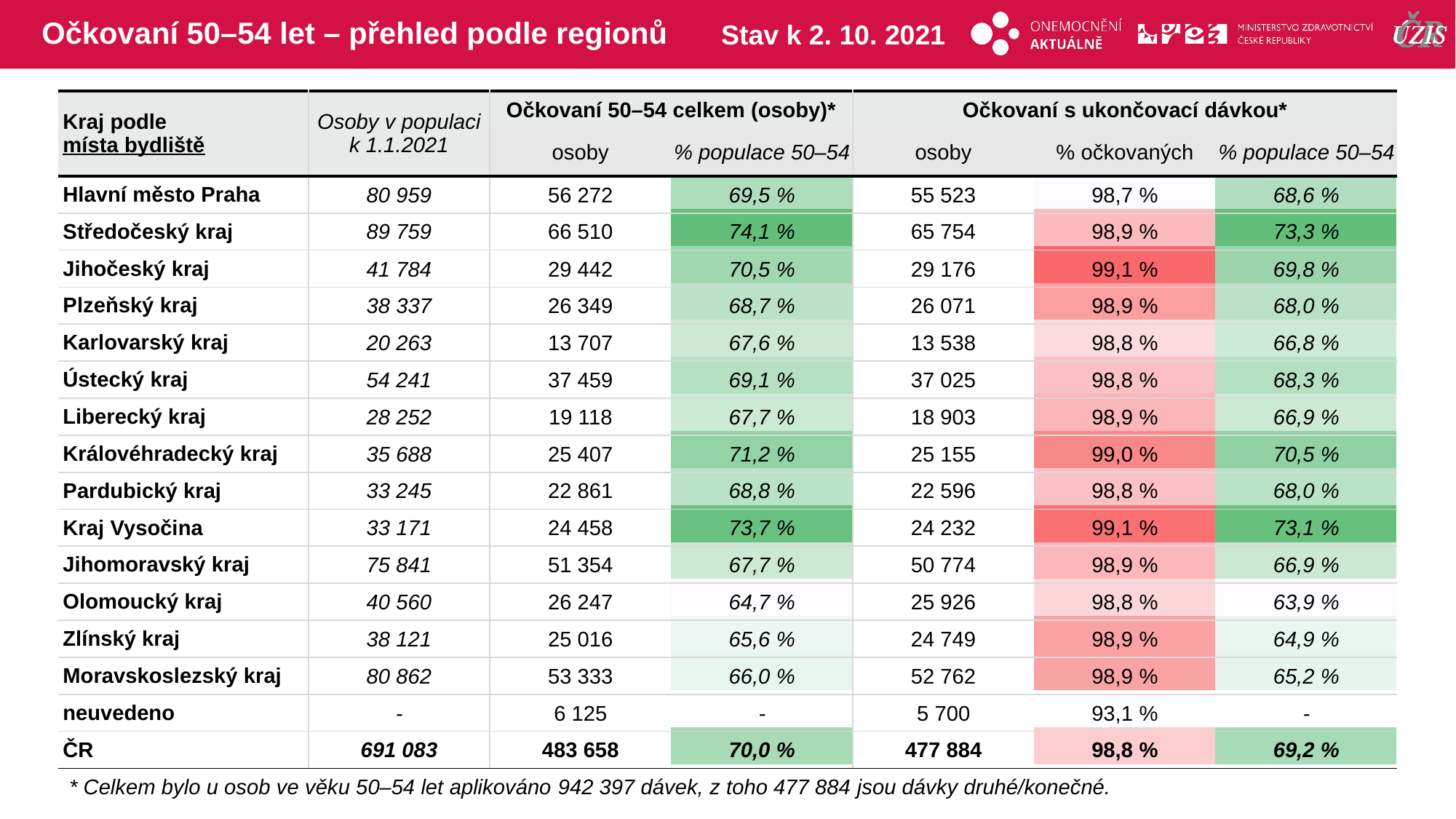

# Očkovaní 50–54 let – přehled podle regionů
Stav k 2. 10. 2021
| Kraj podle místa bydliště | Osoby v populaci k 1.1.2021 | Očkovaní 50–54 celkem (osoby)\* |  | Očkovaní s ukončovací dávkou\* |  |  |
| --- | --- | --- | --- | --- | --- | --- |
|  |  | osoby | % populace 50–54 | osoby | % očkovaných | % populace 50–54 |
| Hlavní město Praha | 80 959 | 56 272 | 69,5 % | 55 523 | 98,7 % | 68,6 % |
| Středočeský kraj | 89 759 | 66 510 | 74,1 % | 65 754 | 98,9 % | 73,3 % |
| Jihočeský kraj | 41 784 | 29 442 | 70,5 % | 29 176 | 99,1 % | 69,8 % |
| Plzeňský kraj | 38 337 | 26 349 | 68,7 % | 26 071 | 98,9 % | 68,0 % |
| Karlovarský kraj | 20 263 | 13 707 | 67,6 % | 13 538 | 98,8 % | 66,8 % |
| Ústecký kraj | 54 241 | 37 459 | 69,1 % | 37 025 | 98,8 % | 68,3 % |
| Liberecký kraj | 28 252 | 19 118 | 67,7 % | 18 903 | 98,9 % | 66,9 % |
| Královéhradecký kraj | 35 688 | 25 407 | 71,2 % | 25 155 | 99,0 % | 70,5 % |
| Pardubický kraj | 33 245 | 22 861 | 68,8 % | 22 596 | 98,8 % | 68,0 % |
| Kraj Vysočina | 33 171 | 24 458 | 73,7 % | 24 232 | 99,1 % | 73,1 % |
| Jihomoravský kraj | 75 841 | 51 354 | 67,7 % | 50 774 | 98,9 % | 66,9 % |
| Olomoucký kraj | 40 560 | 26 247 | 64,7 % | 25 926 | 98,8 % | 63,9 % |
| Zlínský kraj | 38 121 | 25 016 | 65,6 % | 24 749 | 98,9 % | 64,9 % |
| Moravskoslezský kraj | 80 862 | 53 333 | 66,0 % | 52 762 | 98,9 % | 65,2 % |
| neuvedeno | - | 6 125 | - | 5 700 | 93,1 % | - |
| ČR | 691 083 | 483 658 | 70,0 % | 477 884 | 98,8 % | 69,2 % |
|  |  |  |  |  |  |
| --- | --- | --- | --- | --- | --- |
|  |  |  |  |  |  |
|  |  |  |  |  |  |
|  |  |  |  |  |  |
|  |  |  |  |  |  |
|  |  |  |  |  |  |
|  |  |  |  |  |  |
|  |  |  |  |  |  |
|  |  |  |  |  |  |
|  |  |  |  |  |  |
|  |  |  |  |  |  |
|  |  |  |  |  |  |
|  |  |  |  |  |  |
|  |  |  |  |  |  |
|  |  |  |  |  |  |
|  |  |  |  |  |  |
* Celkem bylo u osob ve věku 50–54 let aplikováno 942 397 dávek, z toho 477 884 jsou dávky druhé/konečné.